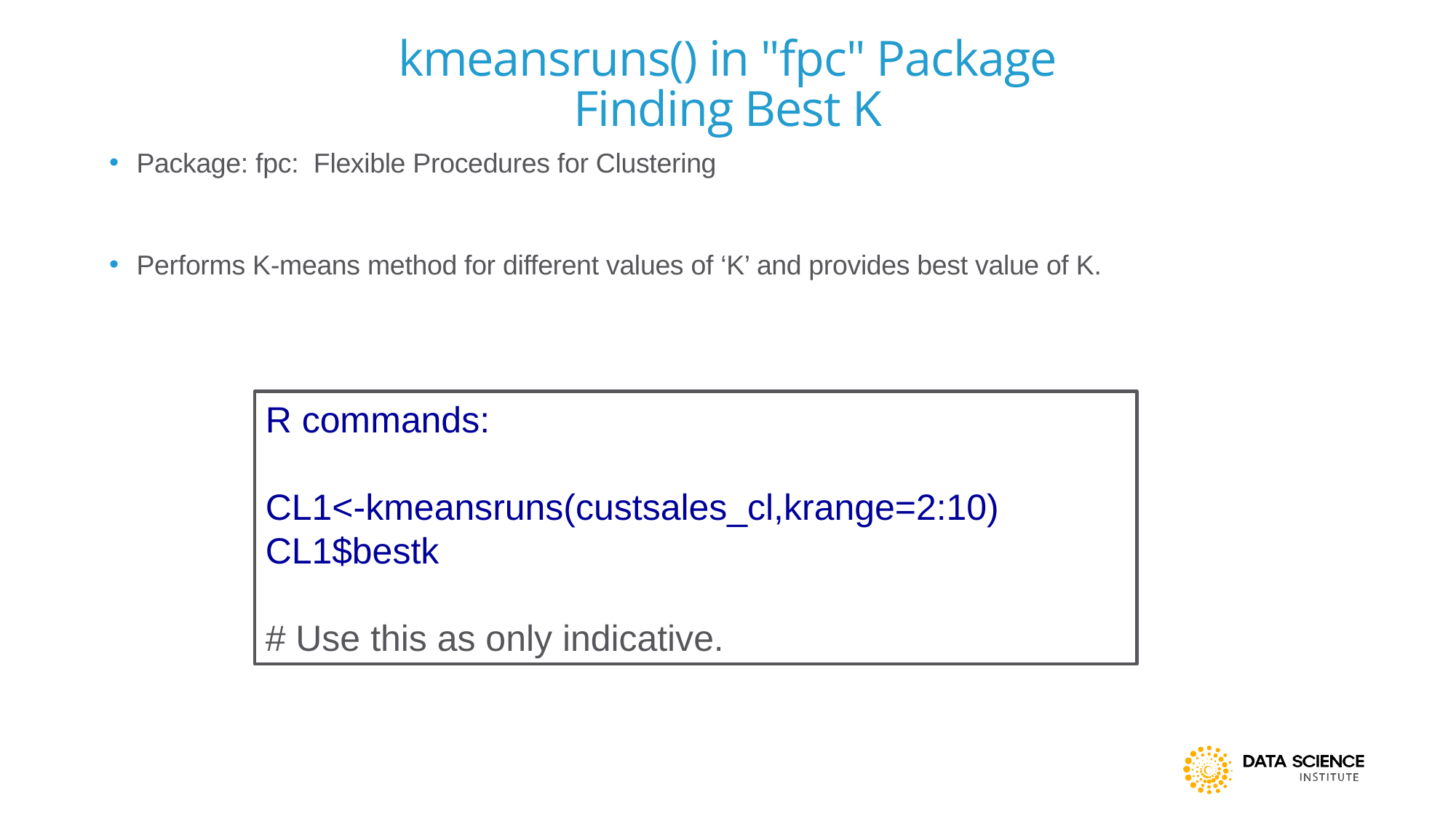

# kmeansruns() in "fpc" Package Finding Best K
Package: fpc:  Flexible Procedures for Clustering

Performs K-means method for different values of ‘K’ and provides best value of K.

R commands:

CL1<-kmeansruns(custsales_cl,krange=2:10)
CL1$bestk

# Use this as only indicative.